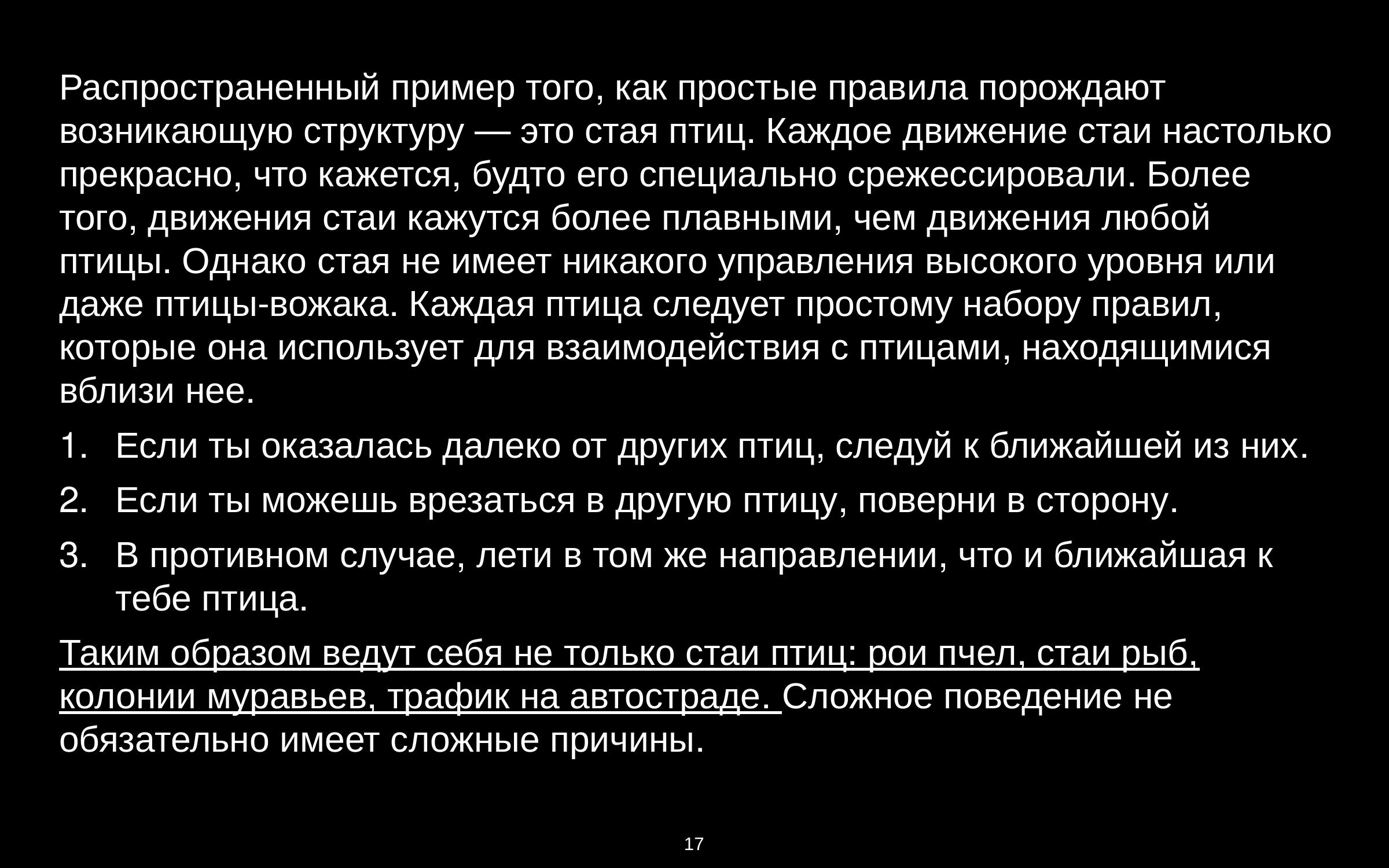

Распространенный пример того, как простые правила порождают возникающую структуру — это стая птиц. Каждое движение стаи настолько прекрасно, что кажется, будто его специально срежессировали. Более того, движения стаи кажутся более плавными, чем движения любой птицы. Однако стая не имеет никакого управления высокого уровня или даже птицы-вожака. Каждая птица следует простому набору правил, которые она использует для взаимодействия с птицами, находящимися вблизи нее.
Если ты оказалась далеко от других птиц, следуй к ближайшей из них.
Если ты можешь врезаться в другую птицу, поверни в сторону.
В противном случае, лети в том же направлении, что и ближайшая к тебе птица.
Таким образом ведут себя не только стаи птиц: рои пчел, стаи рыб, колонии муравьев, трафик на автостраде. Сложное поведение не обязательно имеет сложные причины.
17